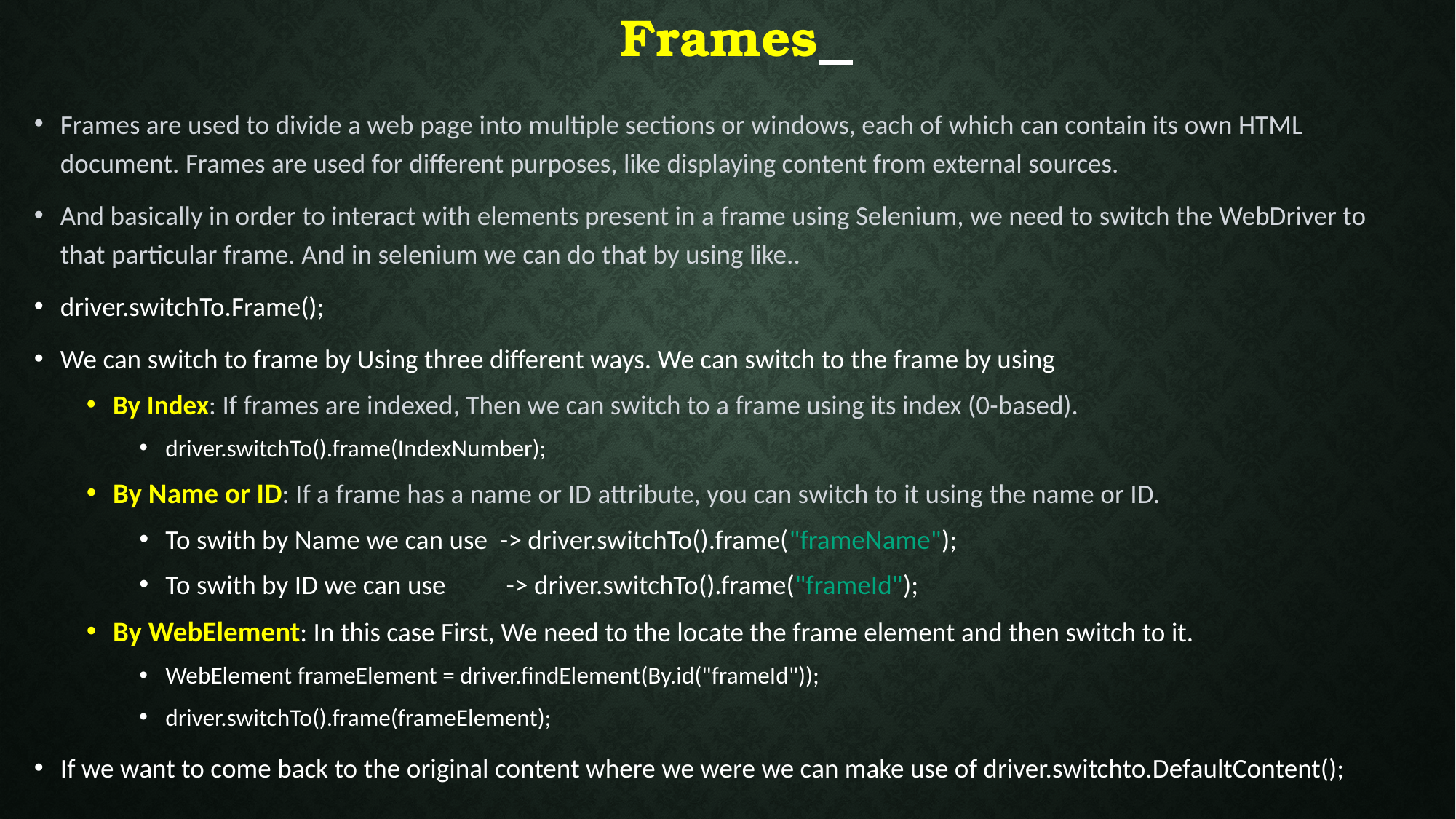

# Frames
Frames are used to divide a web page into multiple sections or windows, each of which can contain its own HTML document. Frames are used for different purposes, like displaying content from external sources.
And basically in order to interact with elements present in a frame using Selenium, we need to switch the WebDriver to that particular frame. And in selenium we can do that by using like..
driver.switchTo.Frame();
We can switch to frame by Using three different ways. We can switch to the frame by using
By Index: If frames are indexed, Then we can switch to a frame using its index (0-based).
driver.switchTo().frame(IndexNumber);
By Name or ID: If a frame has a name or ID attribute, you can switch to it using the name or ID.
To swith by Name we can use  -> driver.switchTo().frame("frameName");
To swith by ID we can use	        -> driver.switchTo().frame("frameId");
By WebElement: In this case First, We need to the locate the frame element and then switch to it.
WebElement frameElement = driver.findElement(By.id("frameId"));
driver.switchTo().frame(frameElement);
If we want to come back to the original content where we were we can make use of driver.switchto.DefaultContent();